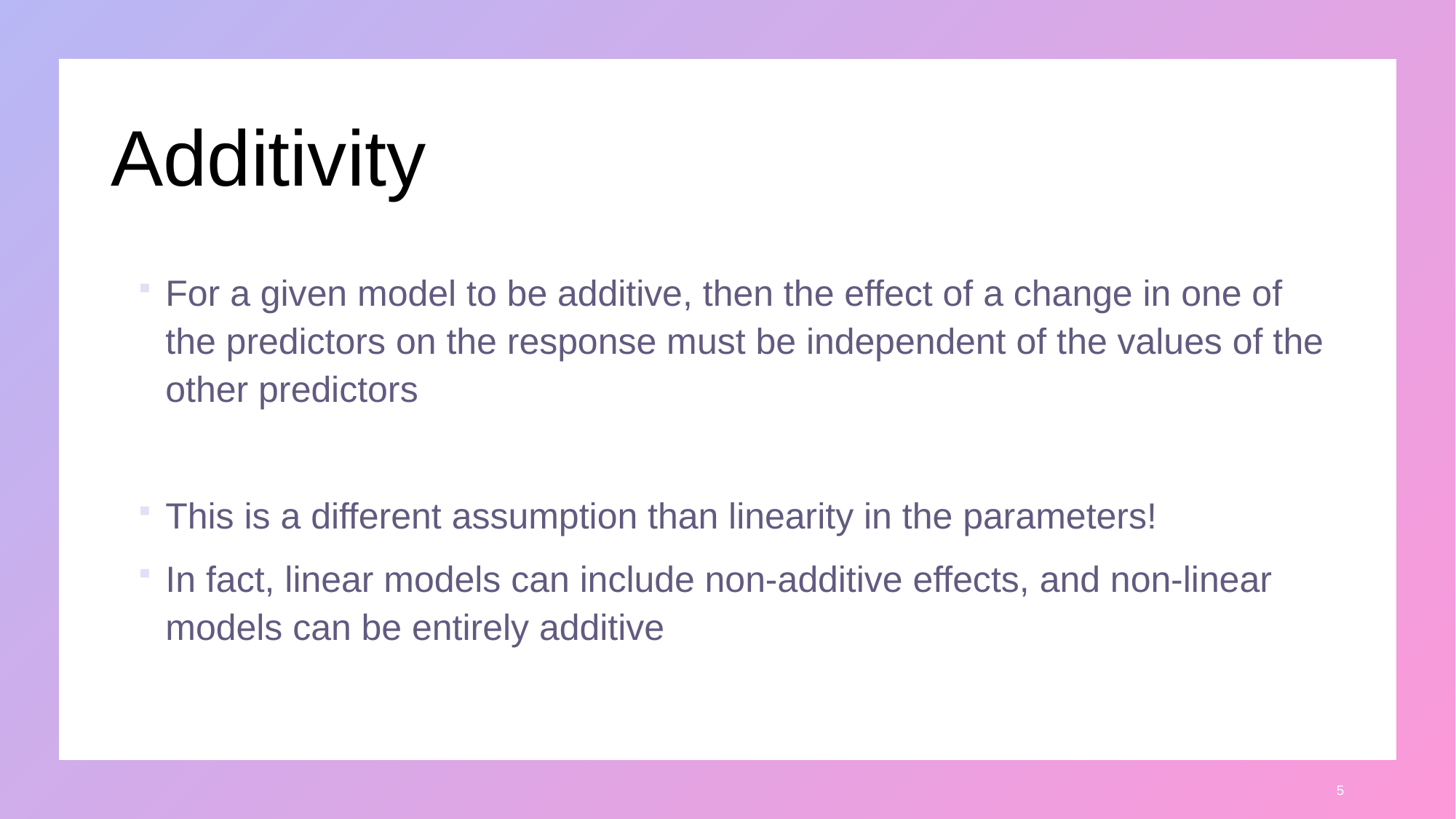

# Additivity
For a given model to be additive, then the effect of a change in one of the predictors on the response must be independent of the values of the other predictors

This is a different assumption than linearity in the parameters!
In fact, linear models can include non-additive effects, and non-linear models can be entirely additive

5